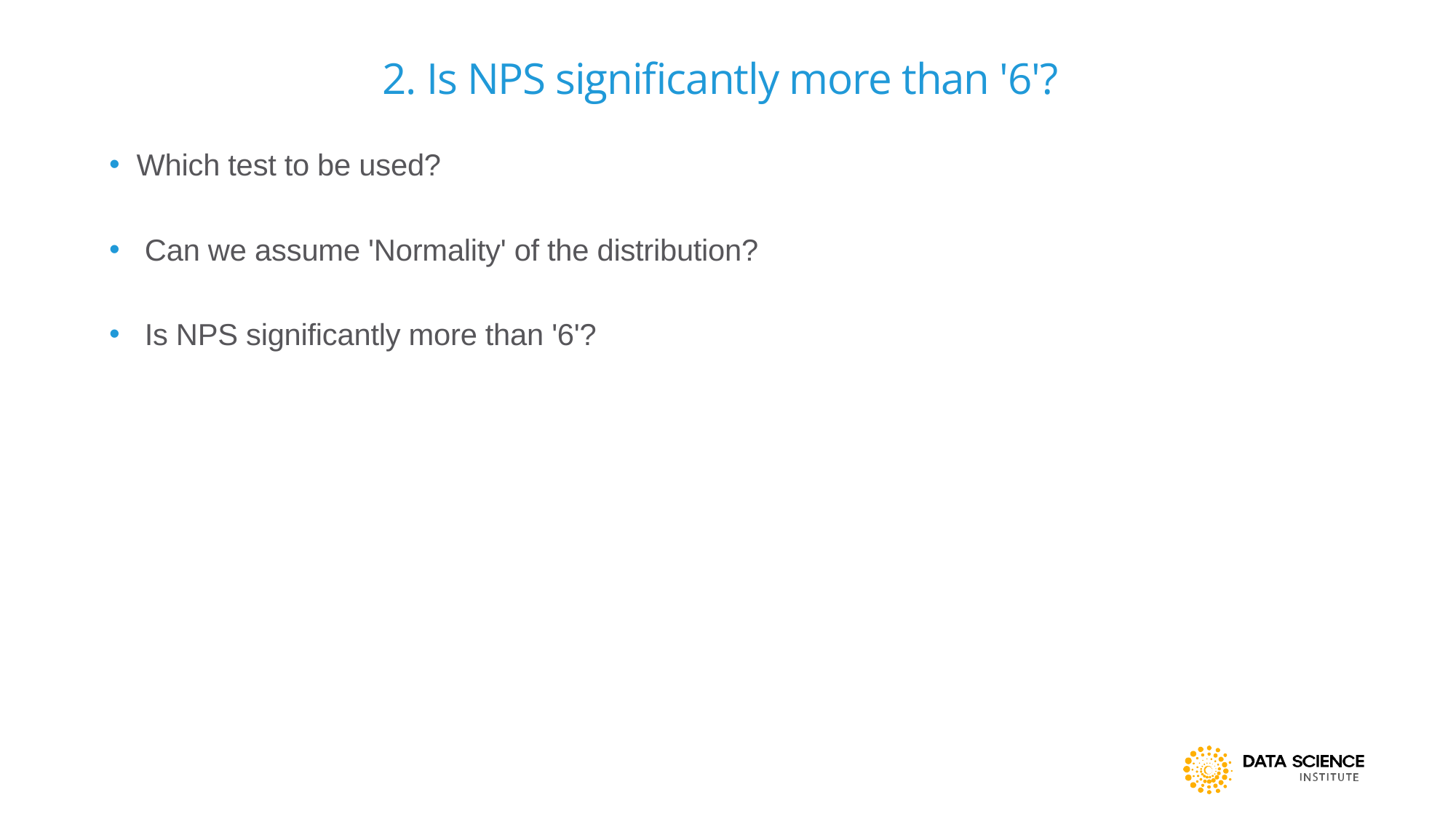

# 2. Is NPS significantly more than '6'?
Which test to be used?

 Can we assume 'Normality' of the distribution?

 Is NPS significantly more than '6'?